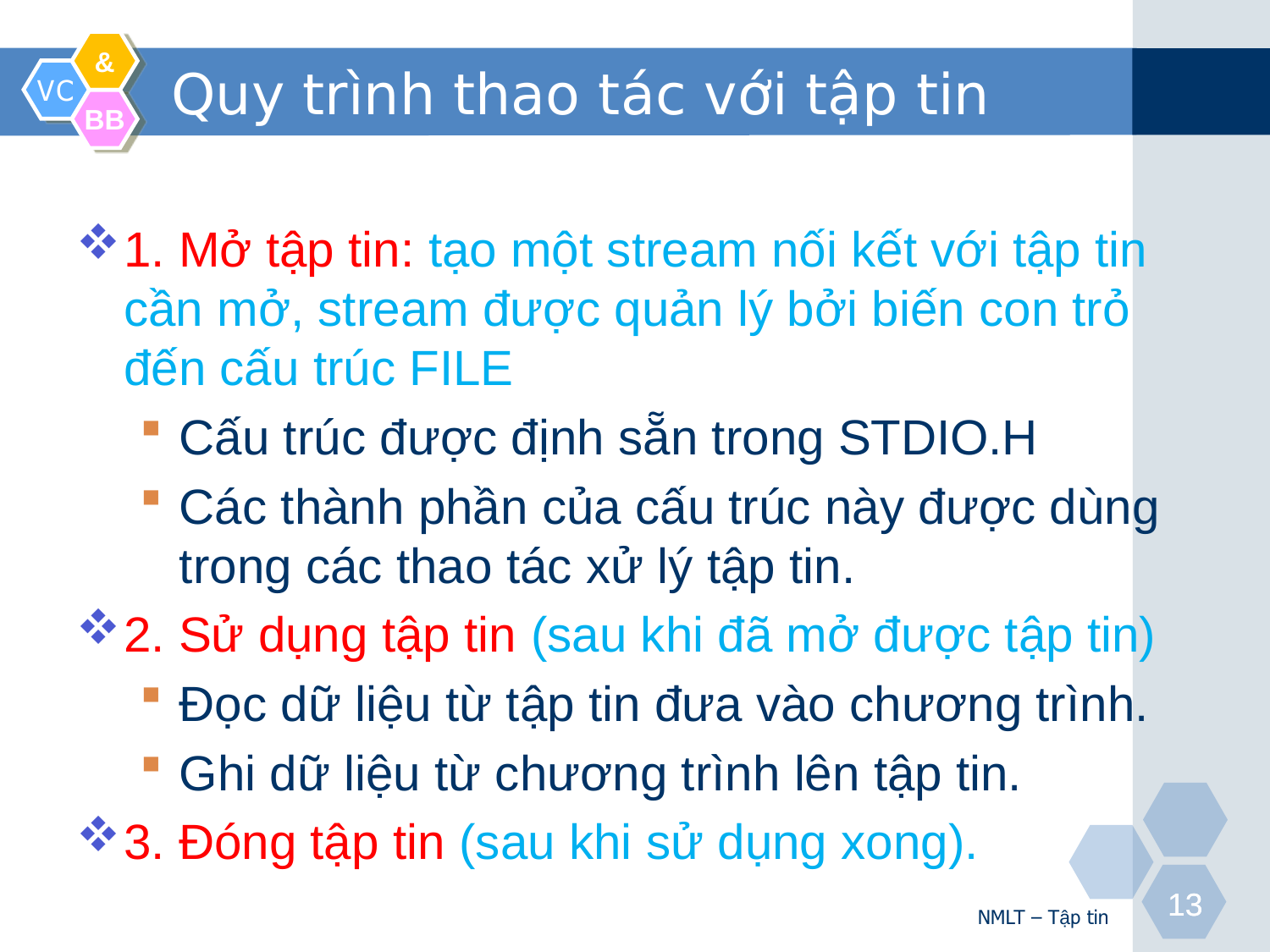

# Quy trình thao tác với tập tin
1. Mở tập tin: tạo một stream nối kết với tập tin cần mở, stream được quản lý bởi biến con trỏ đến cấu trúc FILE
Cấu trúc được định sẵn trong STDIO.H
Các thành phần của cấu trúc này được dùng trong các thao tác xử lý tập tin.
2. Sử dụng tập tin (sau khi đã mở được tập tin)
Đọc dữ liệu từ tập tin đưa vào chương trình.
Ghi dữ liệu từ chương trình lên tập tin.
3. Đóng tập tin (sau khi sử dụng xong).

NMLT – Tập tin